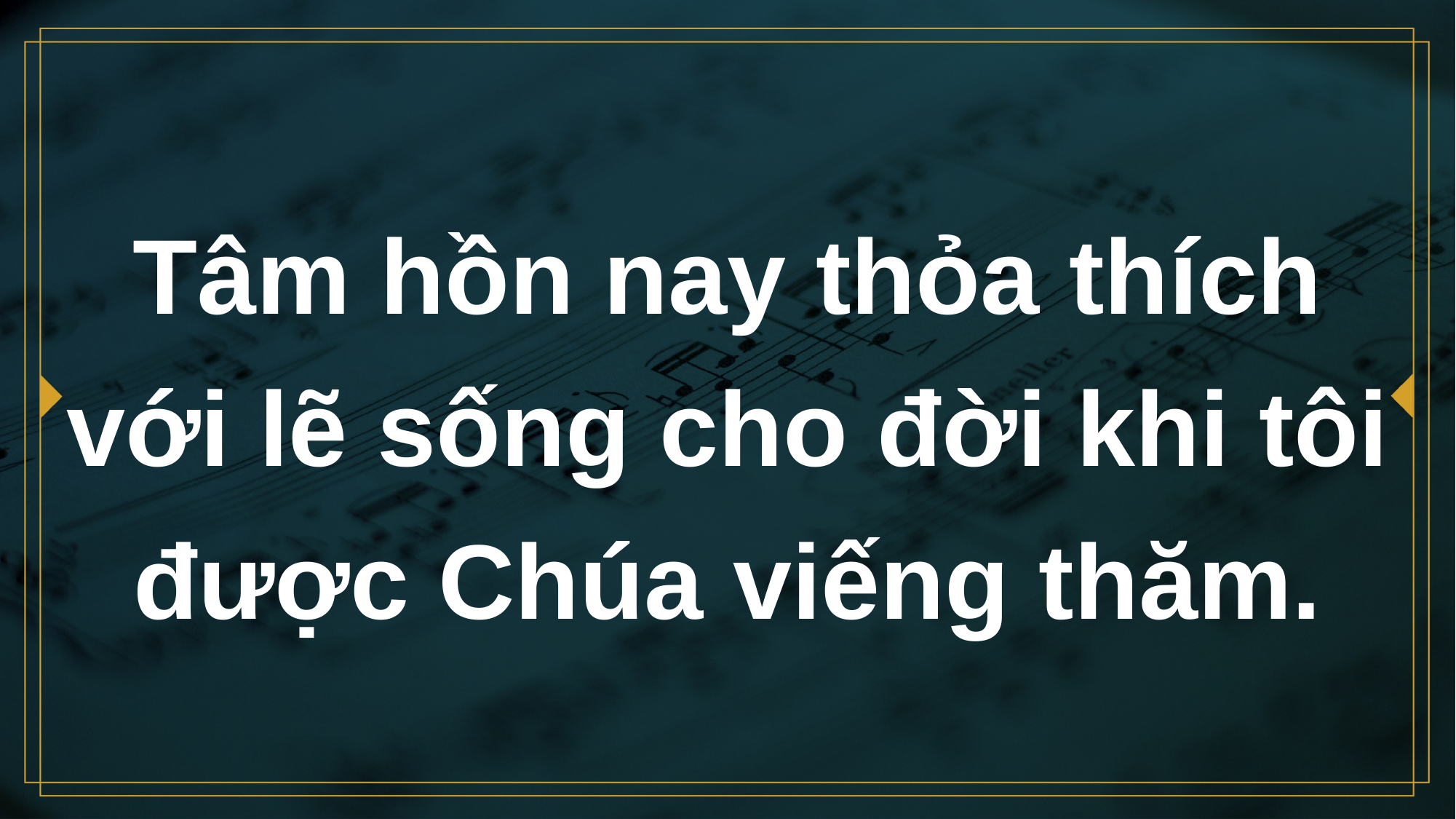

# Tâm hồn nay thỏa thích với lẽ sống cho đời khi tôi được Chúa viếng thăm.